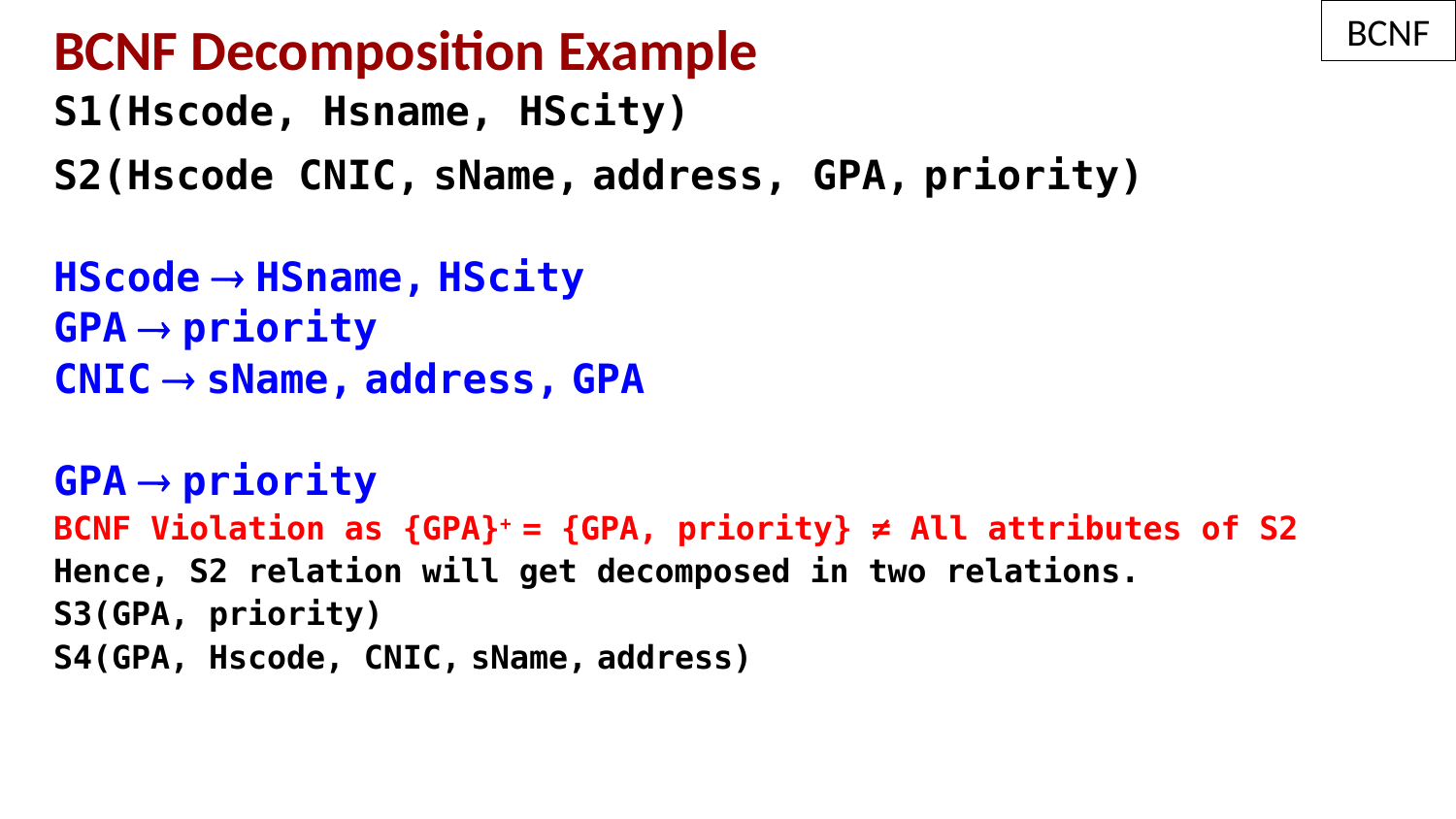

BCNF
BCNF Decomposition Example
S1(Hscode, Hsname, HScity)
S2(Hscode CNIC, sName, address, GPA, priority)

HScode → HSname, HScity
GPA → priority
CNIC → sName, address, GPA

GPA → priority
BCNF Violation as {GPA}+ = {GPA, priority} ≠ All attributes of S2
Hence, S2 relation will get decomposed in two relations.
S3(GPA, priority)
S4(GPA, Hscode, CNIC, sName, address)